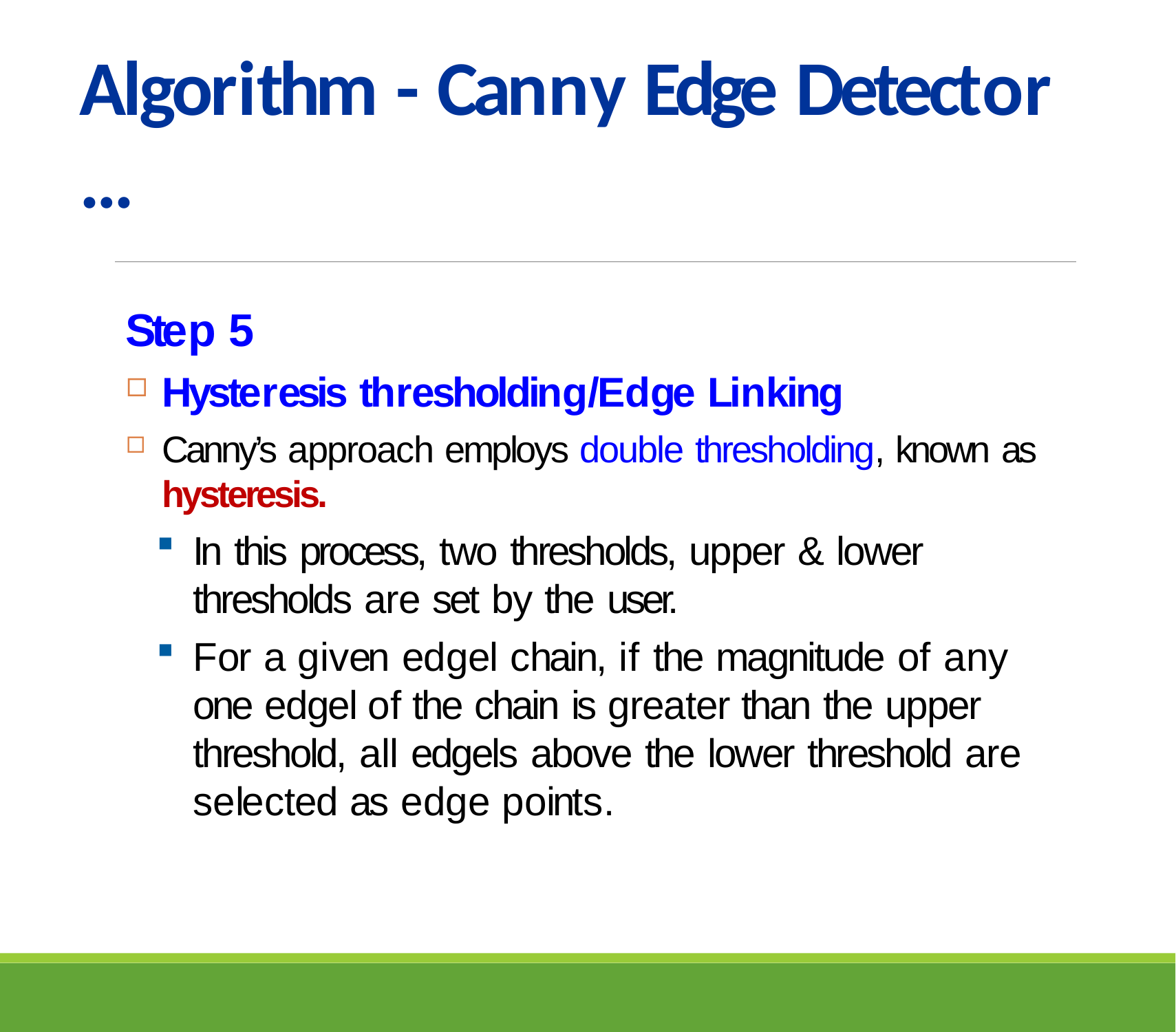

# Algorithm - Canny Edge Detector …
Step 5
Hysteresis thresholding/Edge Linking
Canny’s approach employs double thresholding, known as
hysteresis.
In this process, two thresholds, upper & lower  thresholds are set by the user.
For a given edgel chain, if the magnitude of any  one edgel of the chain is greater than the upper  threshold, all edgels above the lower threshold are  selected as edge points.